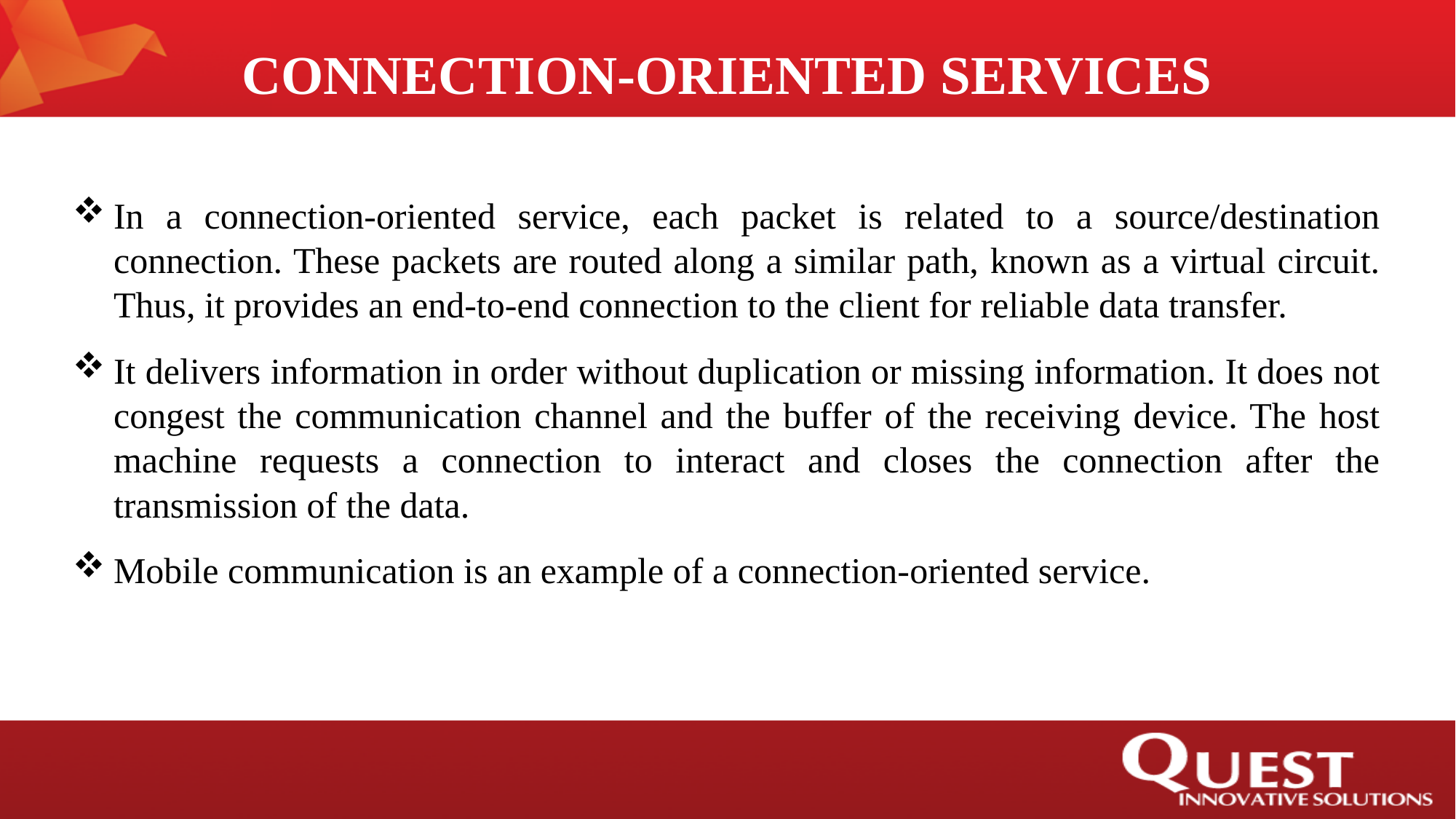

# CONNECTION-ORIENTED SERVICES
In a connection-oriented service, each packet is related to a source/destination connection. These packets are routed along a similar path, known as a virtual circuit. Thus, it provides an end-to-end connection to the client for reliable data transfer.
It delivers information in order without duplication or missing information. It does not congest the communication channel and the buffer of the receiving device. The host machine requests a connection to interact and closes the connection after the transmission of the data.
Mobile communication is an example of a connection-oriented service.